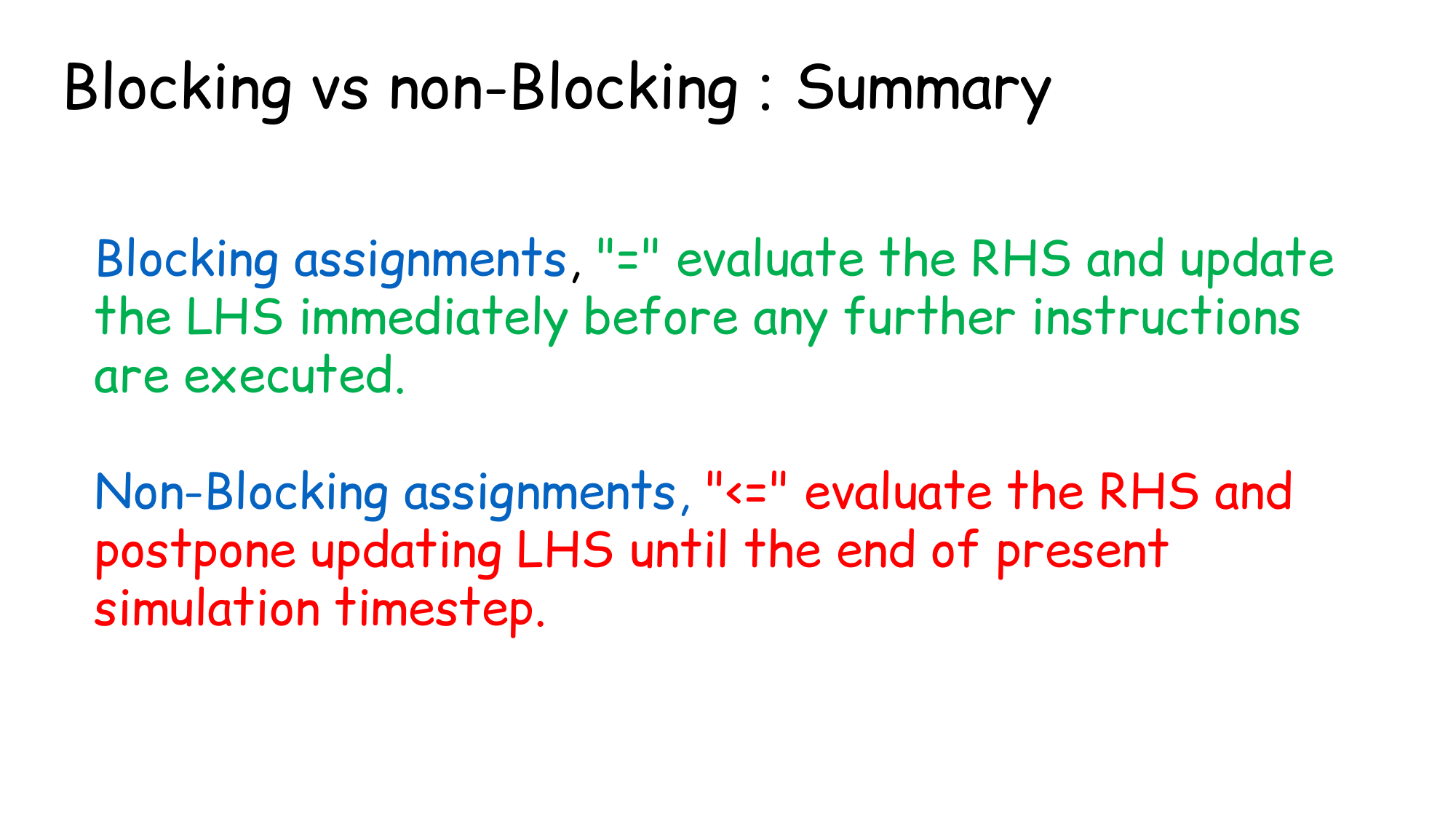

Blocking vs non-Blocking : Summary
Blocking assignments, "=" evaluate the RHS and update the LHS immediately before any further instructions are executed.

Non-Blocking assignments, "<=" evaluate the RHS and postpone updating LHS until the end of present simulation timestep.